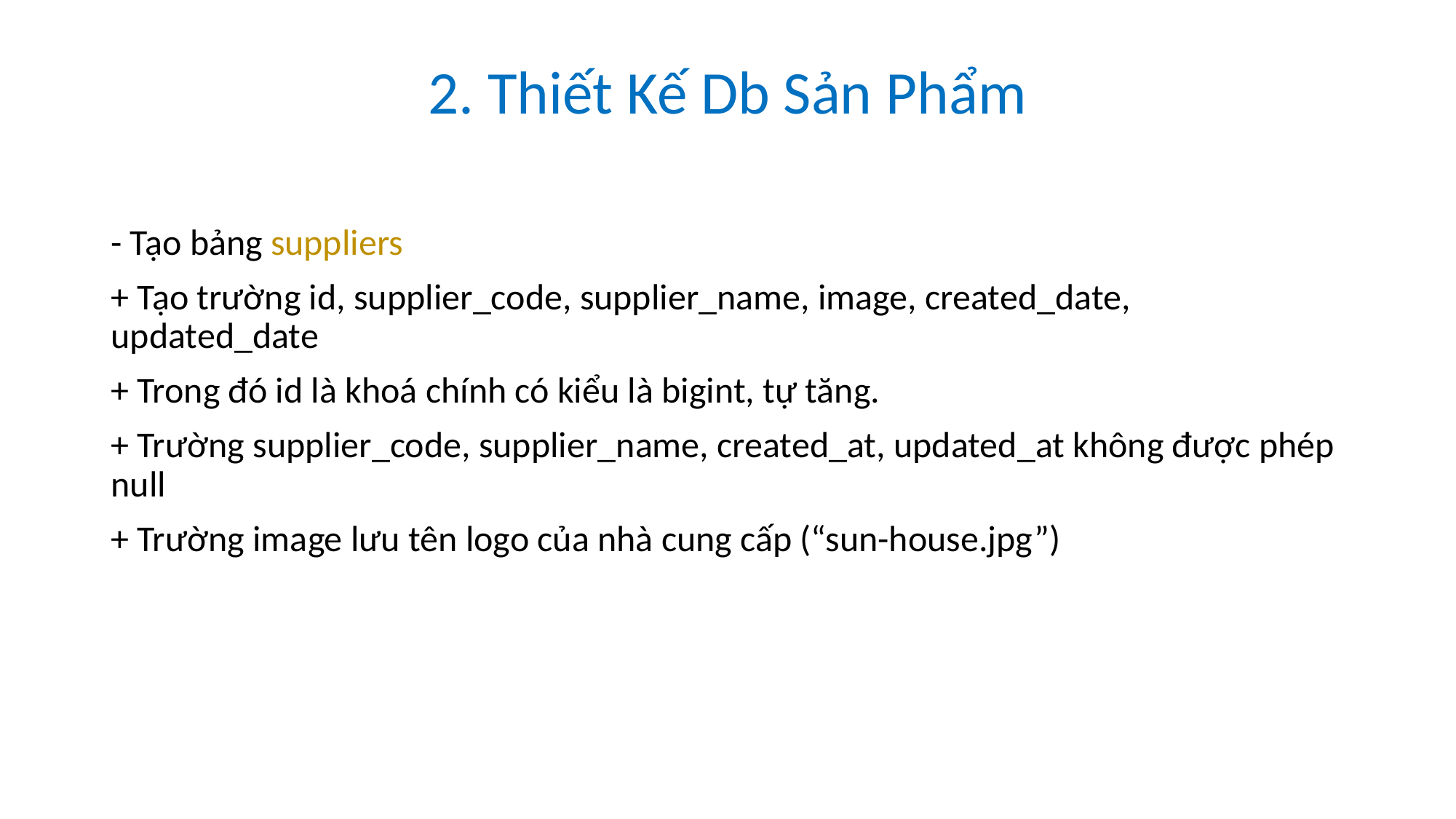

2. Thiết Kế Db Sản Phẩm
- Tạo bảng suppliers
+ Tạo trường id, supplier_code, supplier_name, image, created_date, updated_date
+ Trong đó id là khoá chính có kiểu là bigint, tự tăng.
+ Trường supplier_code, supplier_name, created_at, updated_at không được phép null
+ Trường image lưu tên logo của nhà cung cấp (“sun-house.jpg”)